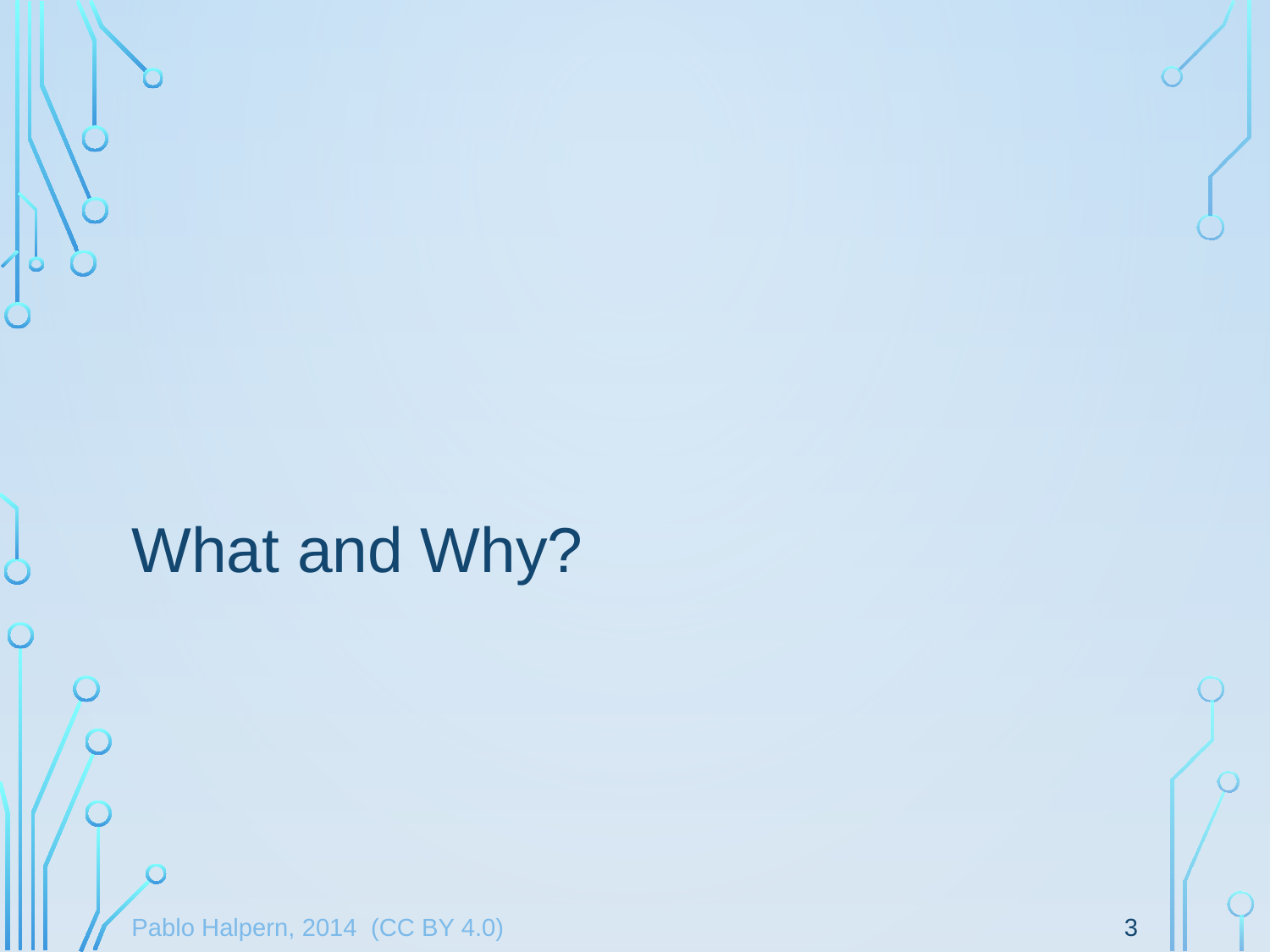

# What and Why?

3
Pablo Halpern, 2014  (CC BY 4.0)